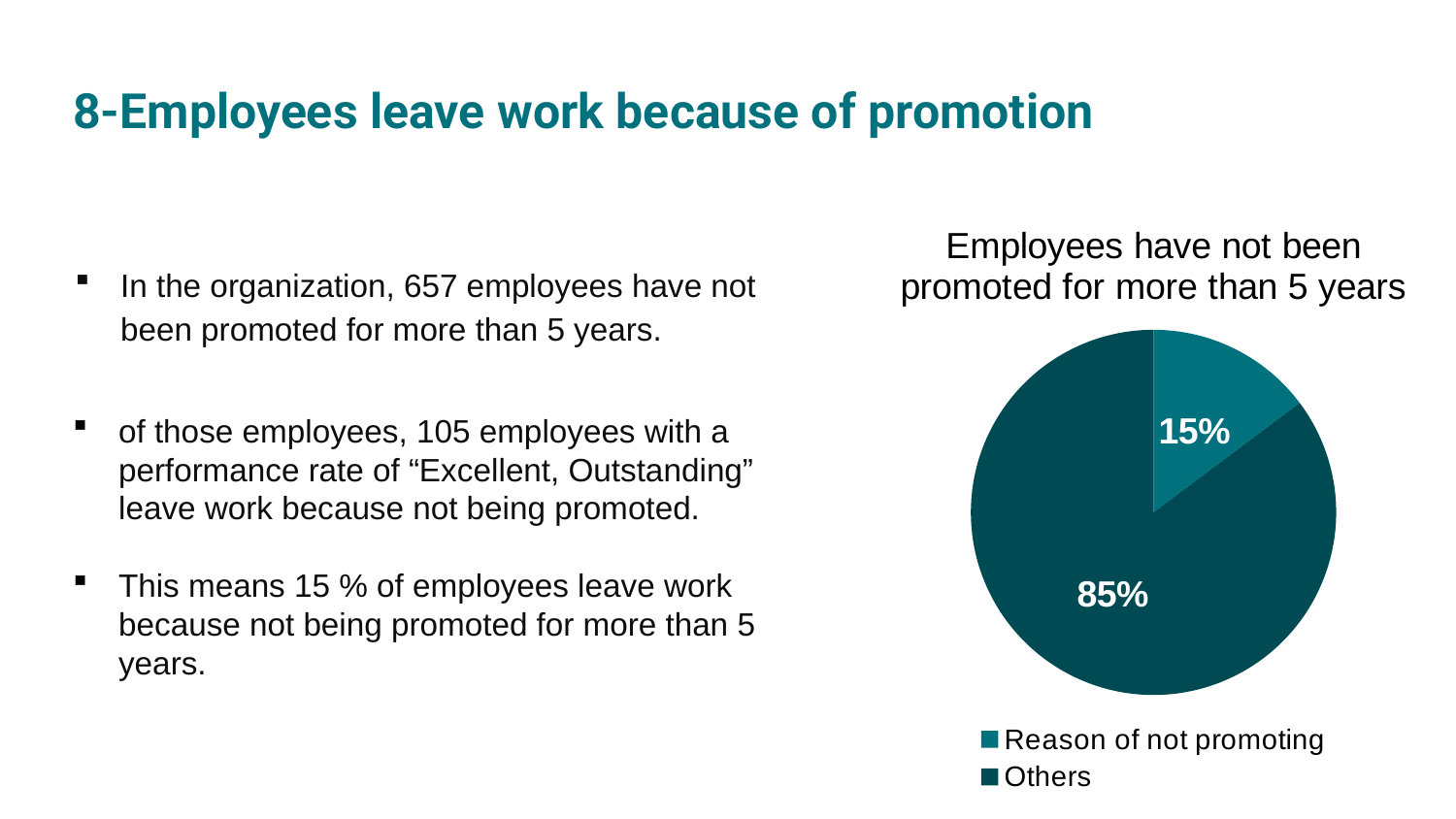

# 8-Employees leave work because of promotion

### Chart: Employees have not been promoted for more than 5 years

| Category | Sales |
|---|---|
| Reason of not promoting | 105.0 |
| Others | 606.0 |
In the organization, 657 employees have not been promoted for more than 5 years.

of those employees, 105 employees with a performance rate of “Excellent, Outstanding” leave work because not being promoted.

This means 15 % of employees leave work because not being promoted for more than 5 years.